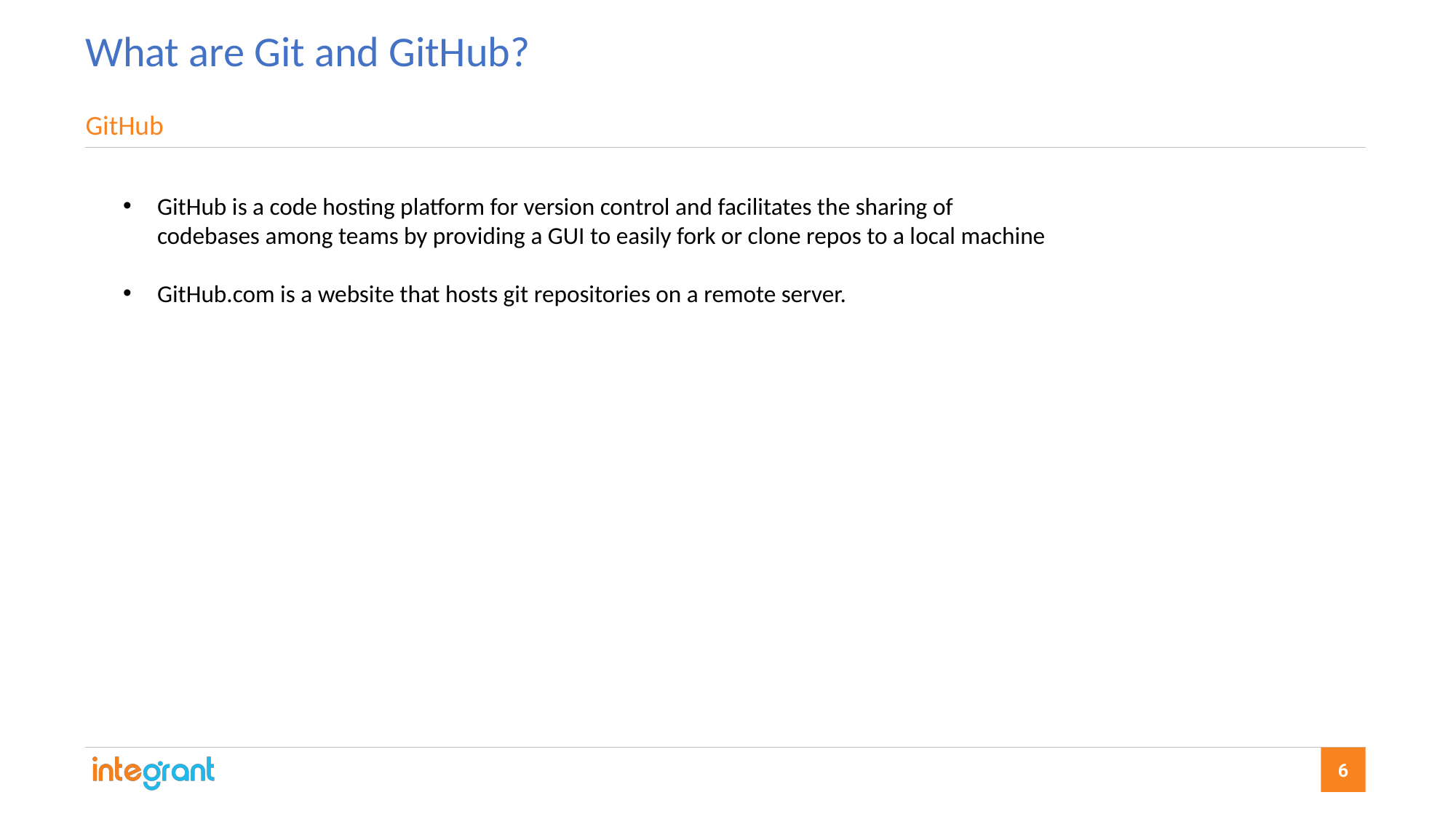

What are Git and GitHub?

GitHub
GitHub is a code hosting platform for version control and facilitates the sharing of codebases among teams by providing a GUI to easily fork or clone repos to a local machine

GitHub.com is a website that hosts git repositories on a remote server.
6